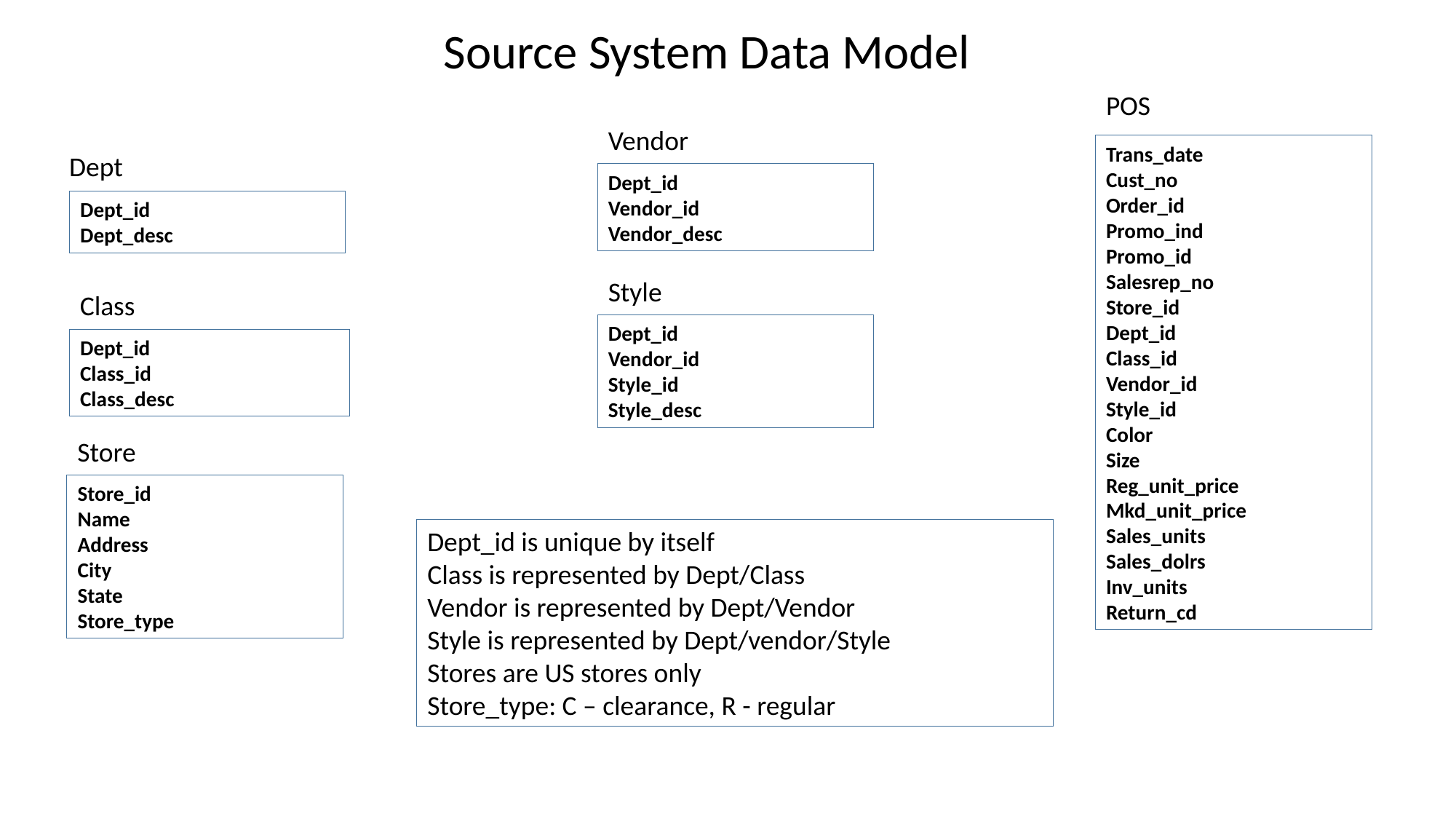

Source System Data Model
POS
Vendor
Trans_date
Cust_no
Order_id
Promo_ind
Promo_id
Salesrep_no
Store_id
Dept_id
Class_id
Vendor_id
Style_id
Color
Size
Reg_unit_price
Mkd_unit_price
Sales_units
Sales_dolrs
Inv_units
Return_cd
Dept
Dept_id
Vendor_id
Vendor_desc
Dept_id
Dept_desc
Style
Class
Dept_id
Vendor_id
Style_id
Style_desc
Dept_id
Class_id
Class_desc
Store
Store_id
Name
Address
City
State
Store_type
Dept_id is unique by itself
Class is represented by Dept/Class
Vendor is represented by Dept/Vendor
Style is represented by Dept/vendor/Style
Stores are US stores only
Store_type: C – clearance, R - regular